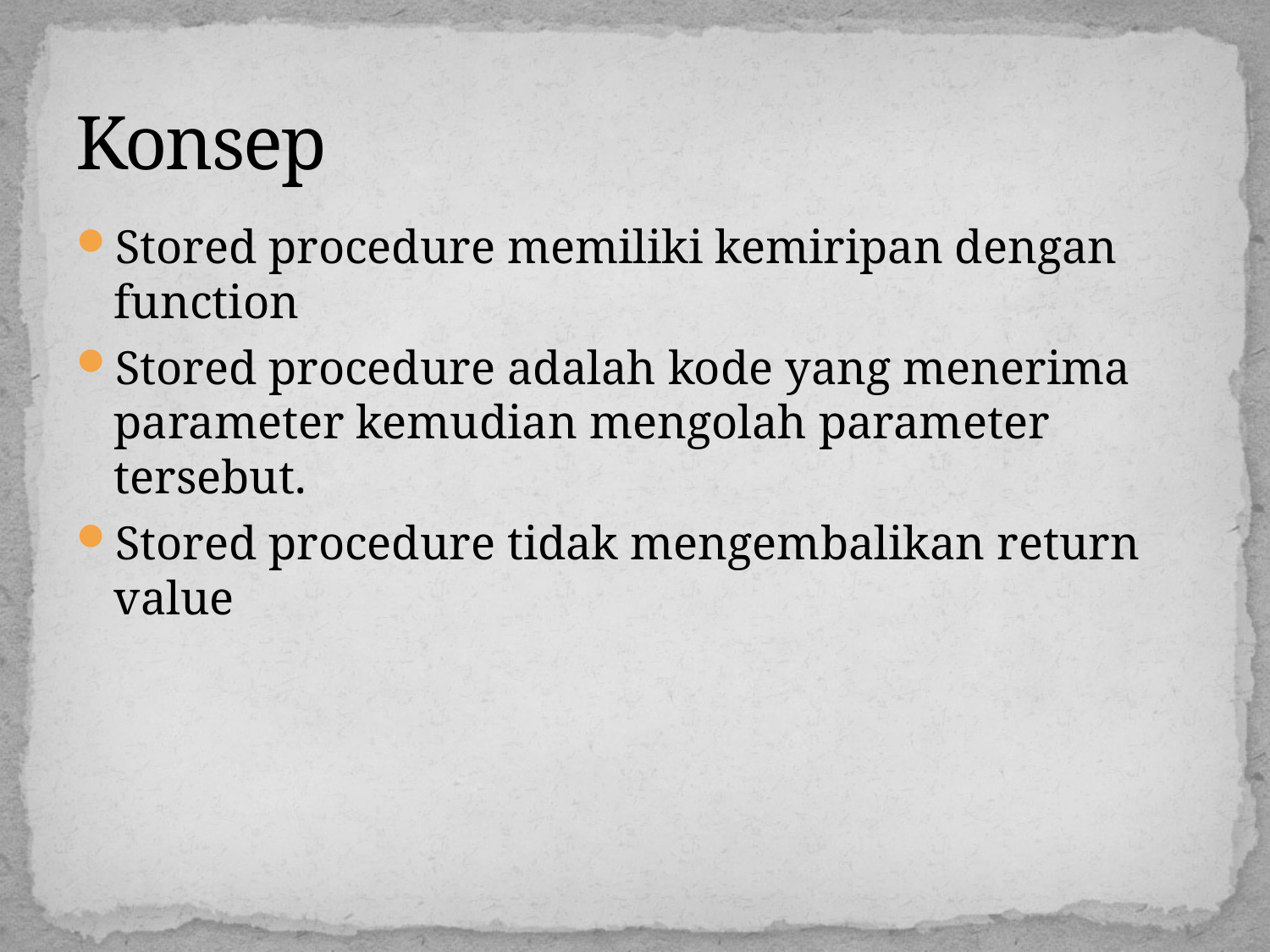

# Konsep
Stored procedure memiliki kemiripan dengan function
Stored procedure adalah kode yang menerima parameter kemudian mengolah parameter tersebut.
Stored procedure tidak mengembalikan return value